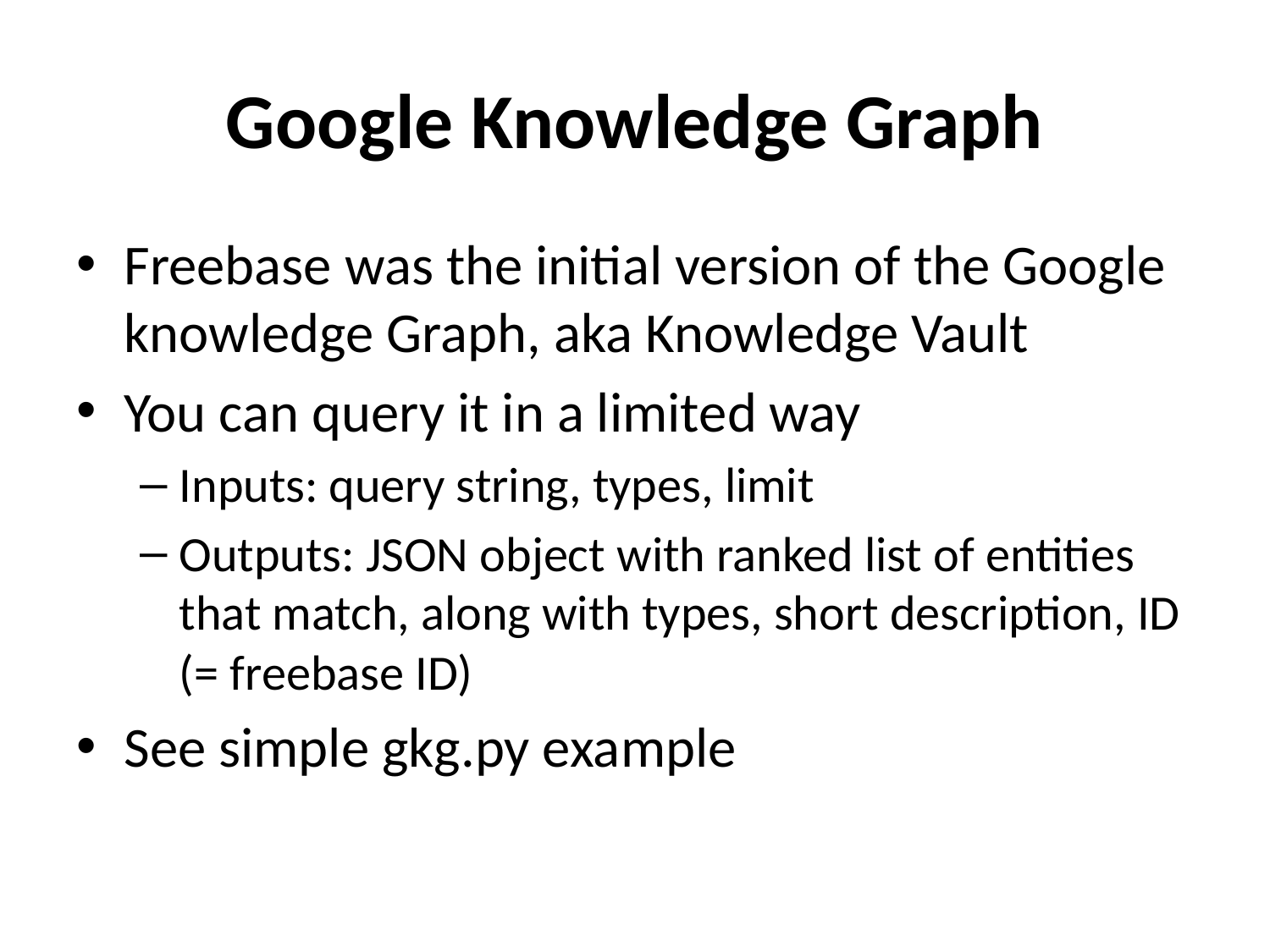

# Google Knowledge Graph
Freebase was the initial version of the Google knowledge Graph, aka Knowledge Vault
You can query it in a limited way
Inputs: query string, types, limit
Outputs: JSON object with ranked list of entities that match, along with types, short description, ID (= freebase ID)
See simple gkg.py example